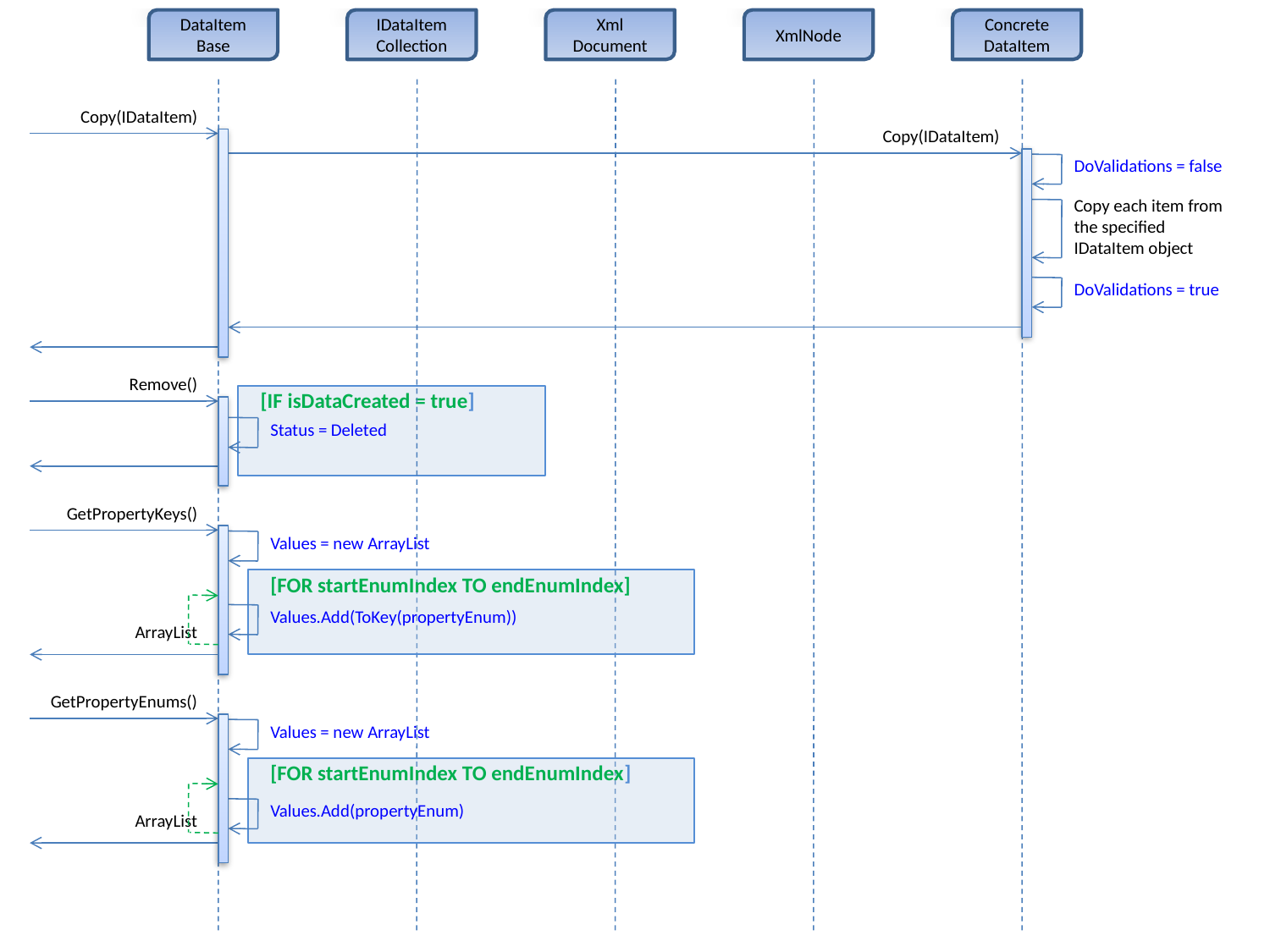

DataItem
Base

IDataItem
Collection
Xml
Document
XmlNode
Concrete
DataItem
Copy(IDataItem)
Copy(IDataItem)

DoValidations = false
Copy each item from the specified IDataItem object
DoValidations = true
Remove()
[IF isDataCreated = true]

Status = Deleted
GetPropertyKeys()
ArrayList

Values = new ArrayList
[FOR startEnumIndex TO endEnumIndex]

Values.Add(ToKey(propertyEnum))
GetPropertyEnums()
ArrayList

Values = new ArrayList
[FOR startEnumIndex TO endEnumIndex]

Values.Add(propertyEnum)